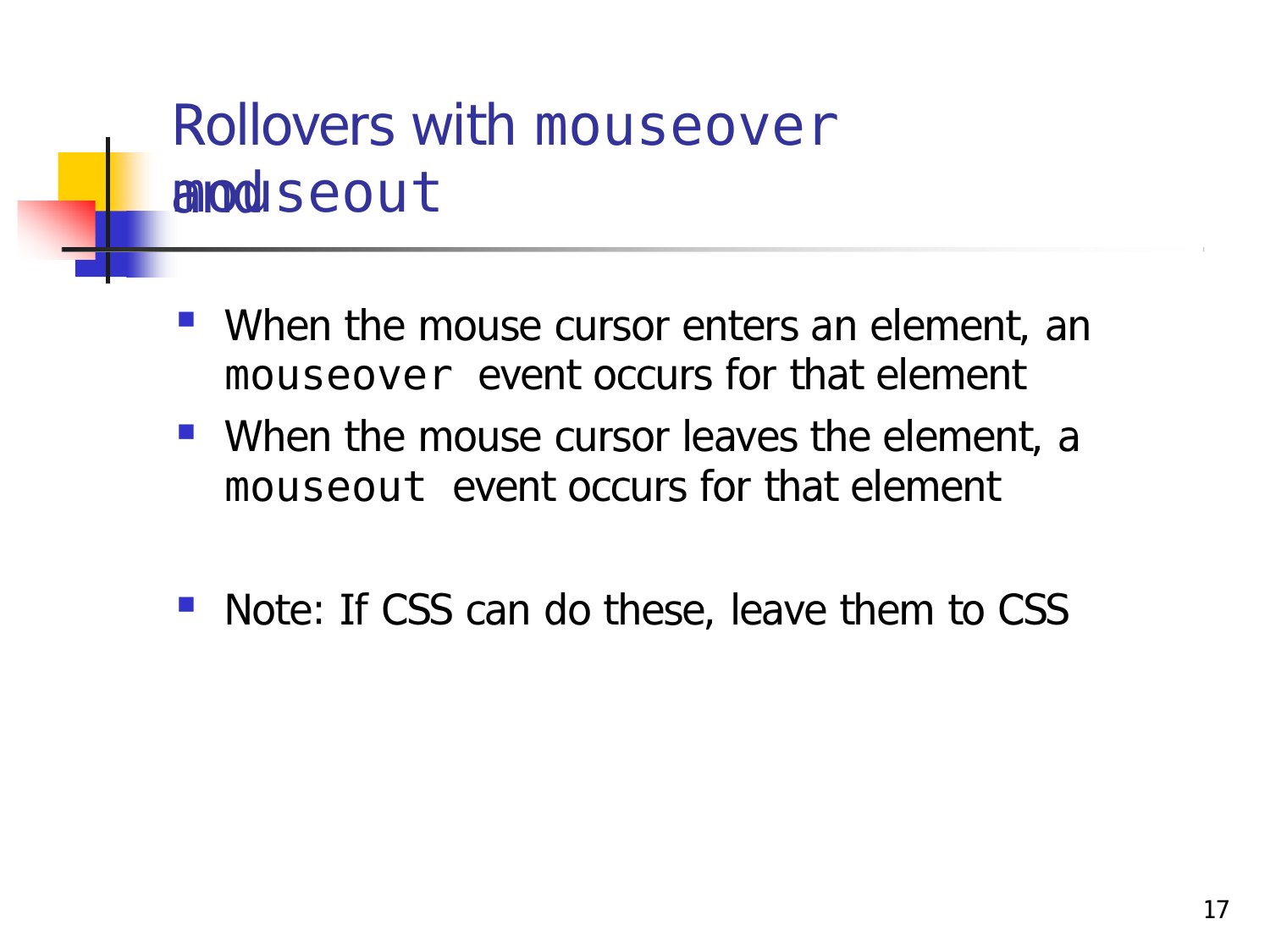

# Rollovers with mouseover and
mouseout

When the mouse cursor enters an element, an
mouseover event occurs for that element
When the mouse cursor leaves the element, a
mouseout event occurs for that element

Note: If CSS can do these, leave them to CSS
17